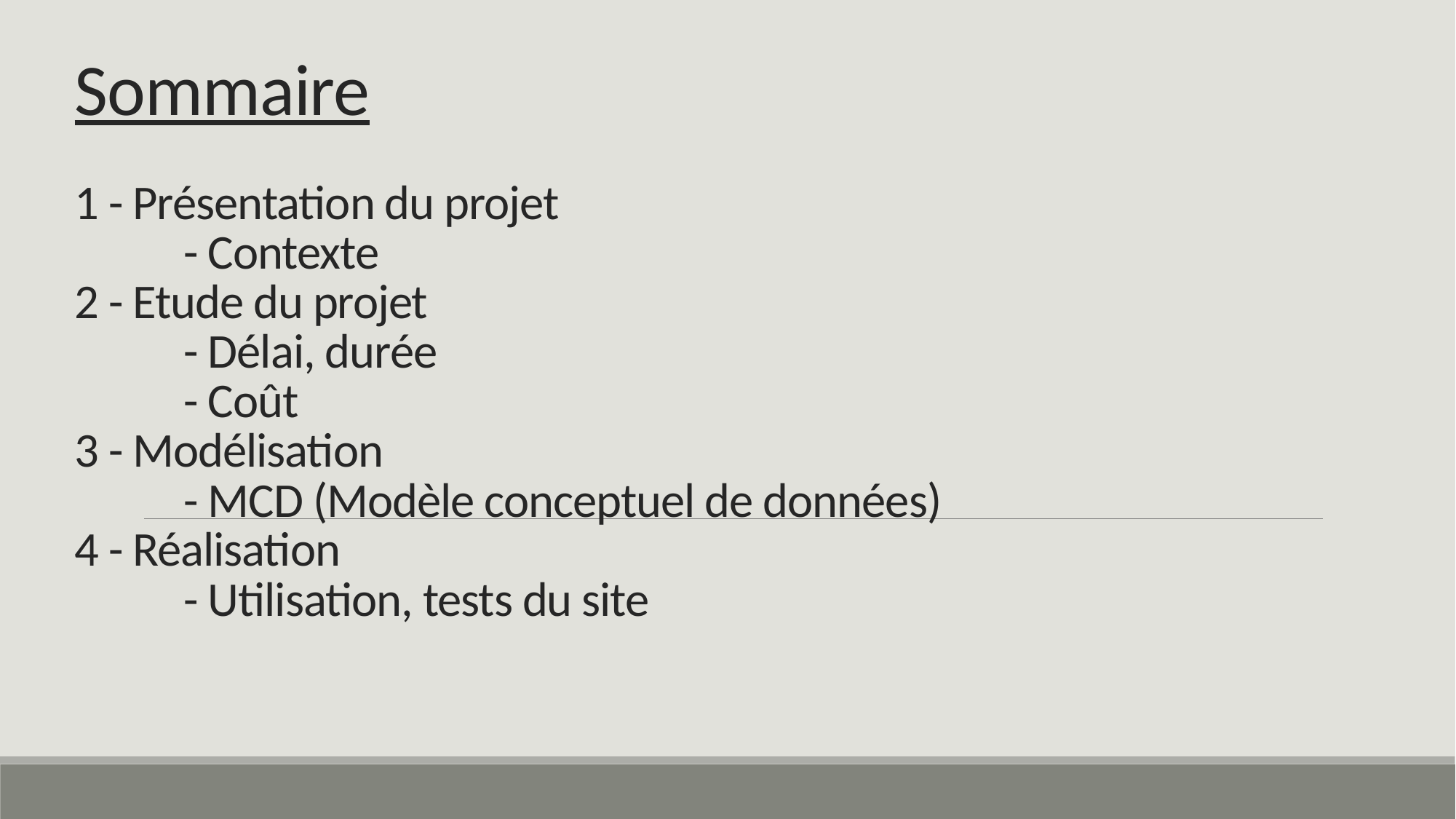

Sommaire

1 - Présentation du projet
	- Contexte
2 - Etude du projet
	- Délai, durée
	- Coût
3 - Modélisation
	- MCD (Modèle conceptuel de données)
4 - Réalisation
	- Utilisation, tests du site